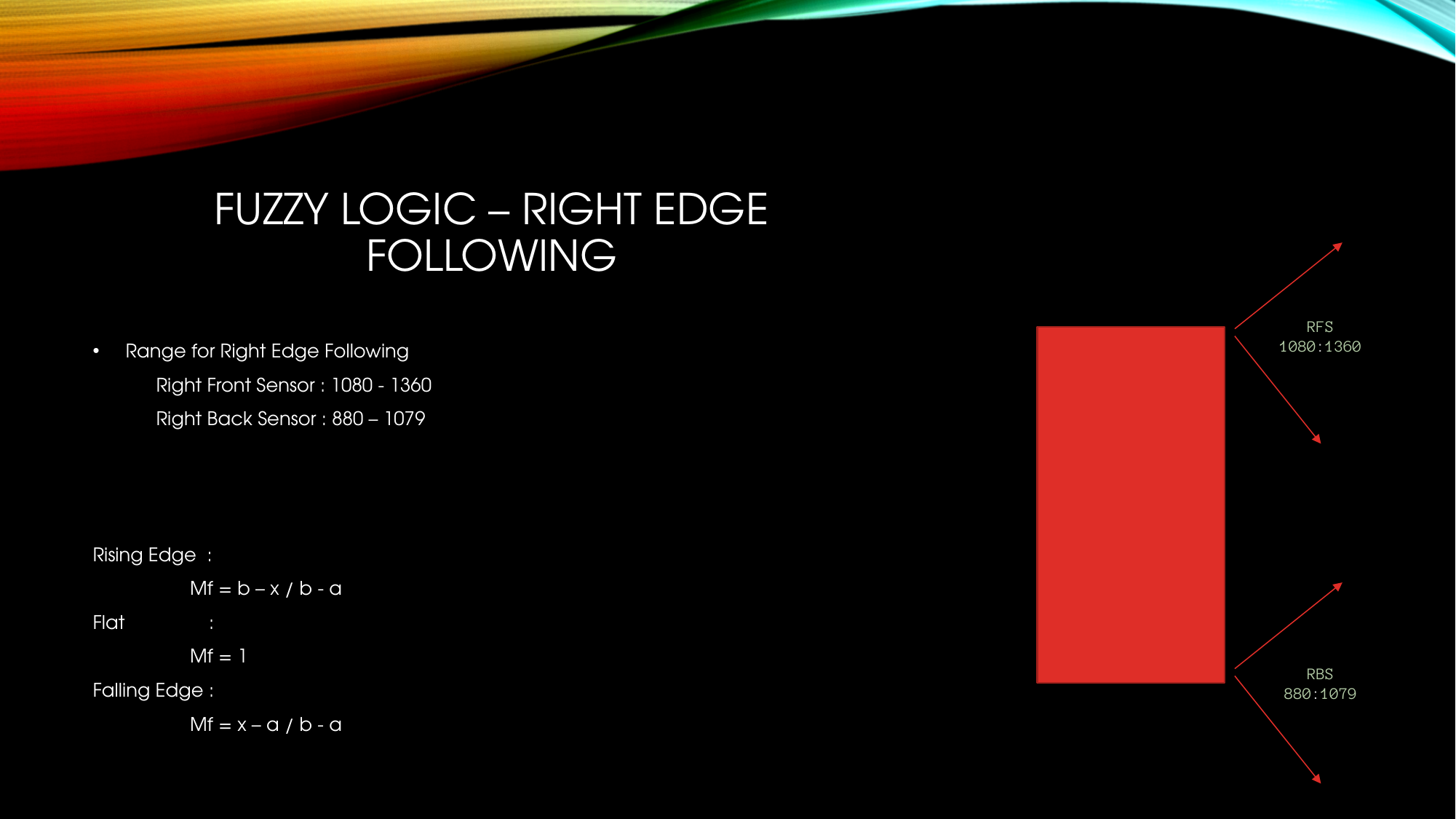

# Fuzzy logic – Right edge following
RFS
1080:1360

Range for Right Edge Following
            Right Front Sensor : 1080 - 1360
            Right Back Sensor : 880 – 1079

Rising Edge  :
	Mf = b – x / b - a
Flat                :
	Mf = 1
Falling Edge :
	Mf = x – a / b - a
RBS
880:1079